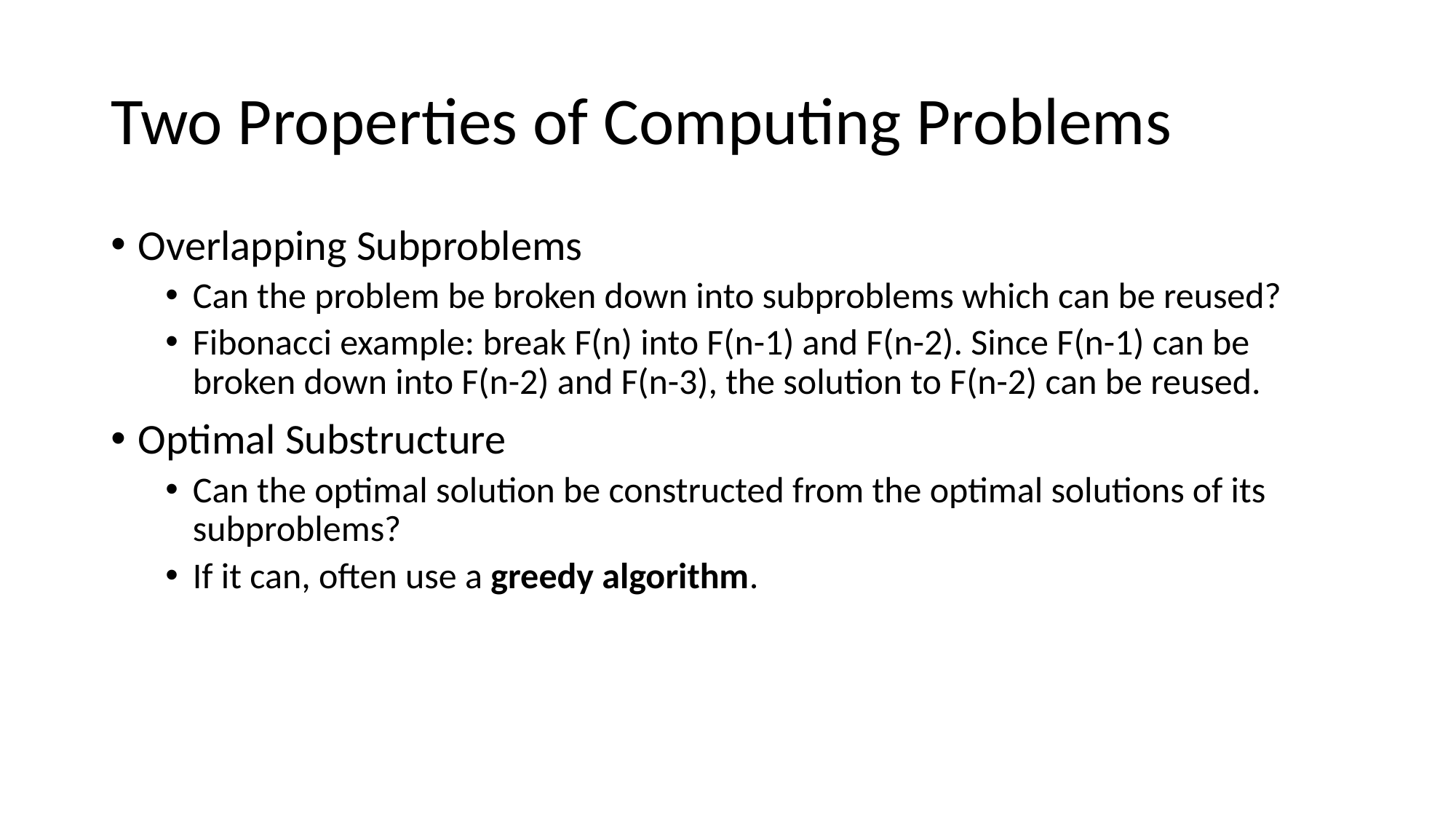

# Two Properties of Computing Problems
Overlapping Subproblems
Can the problem be broken down into subproblems which can be reused?
Fibonacci example: break F(n) into F(n-1) and F(n-2). Since F(n-1) can be broken down into F(n-2) and F(n-3), the solution to F(n-2) can be reused.
Optimal Substructure
Can the optimal solution be constructed from the optimal solutions of its subproblems?
If it can, often use a greedy algorithm.